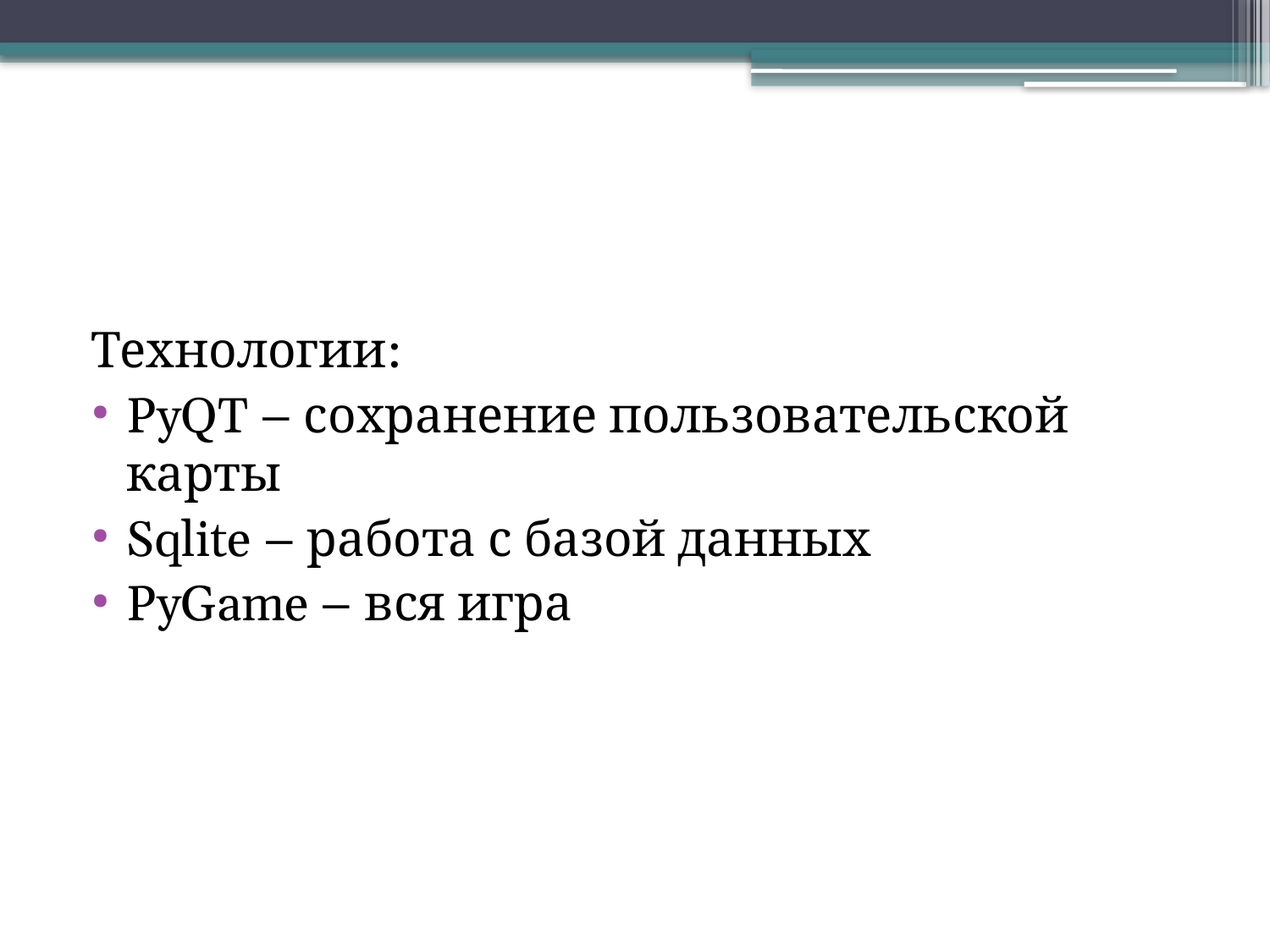

#
Технологии:
PyQT – сохранение пользовательской карты
Sqlite – работа с базой данных
PyGame – вся игра